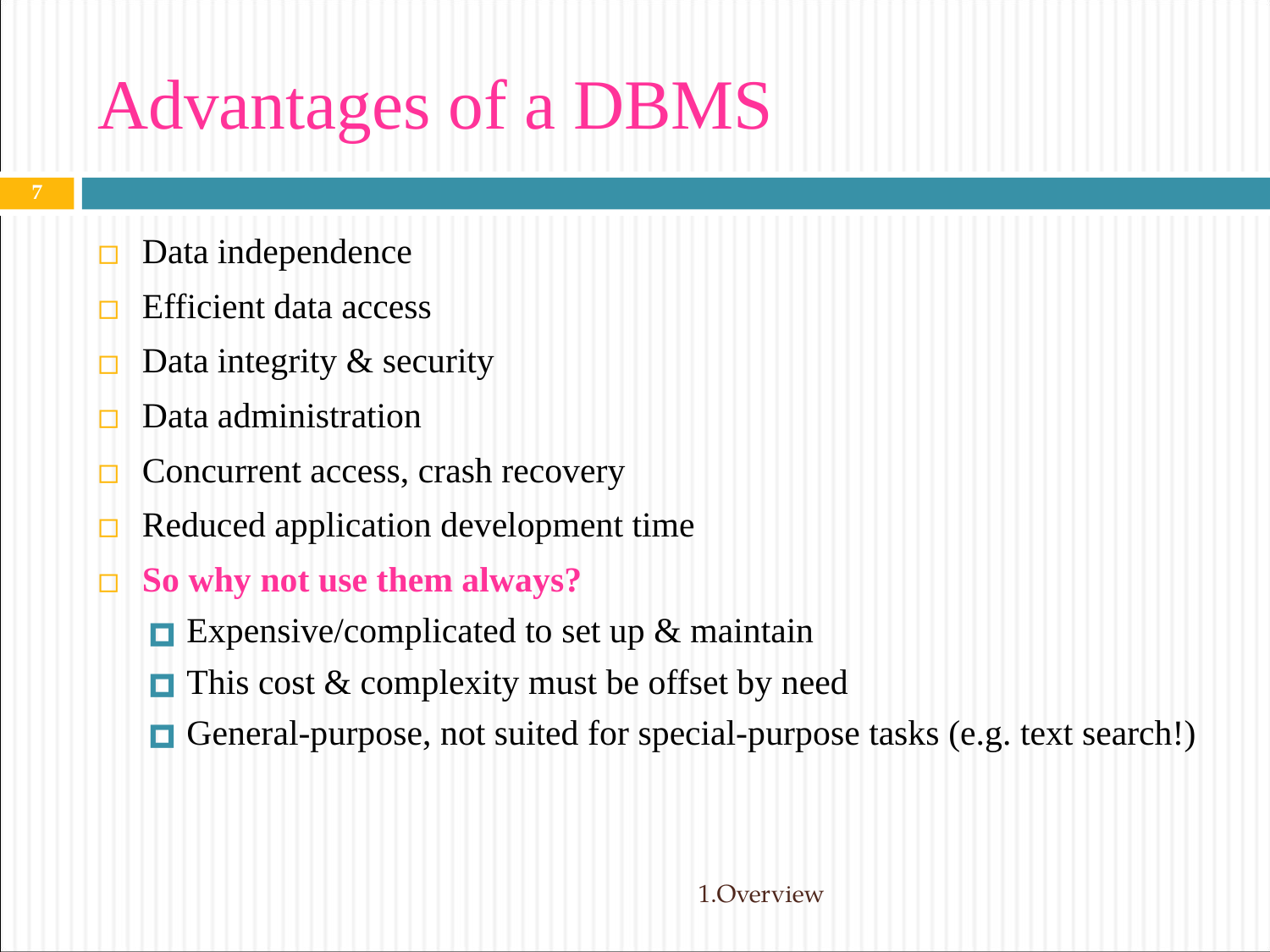

# Advantages of a DBMS
7
Data independence
Efficient data access
Data integrity & security
Data administration
Concurrent access, crash recovery
Reduced application development time
So why not use them always?
Expensive/complicated to set up & maintain
This cost & complexity must be offset by need
General-purpose, not suited for special-purpose tasks (e.g. text search!)
1.Overview